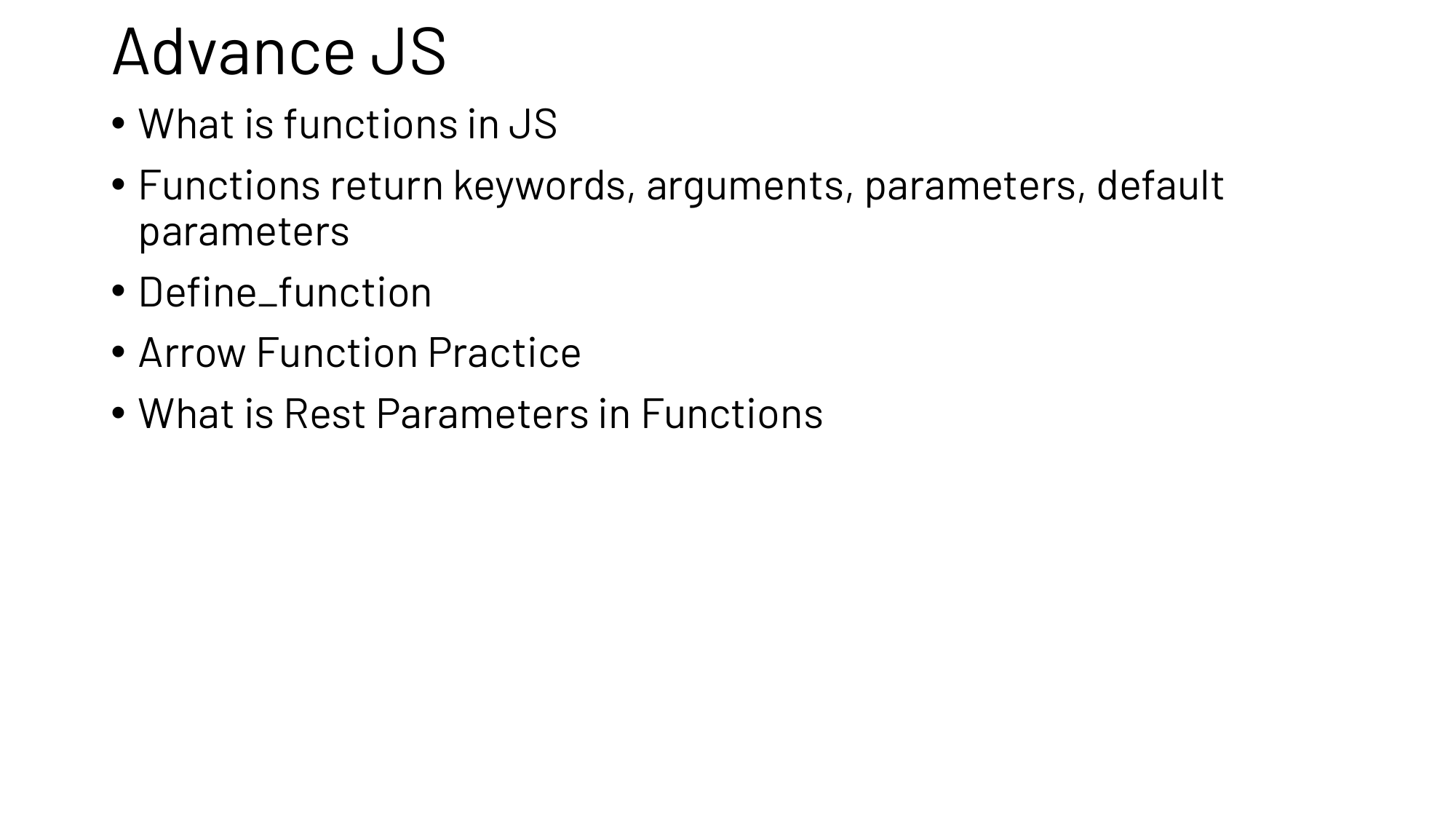

# Advance JS
What is functions in JS
Functions return keywords, arguments, parameters, default parameters
Define_function
Arrow Function Practice
What is Rest Parameters in Functions